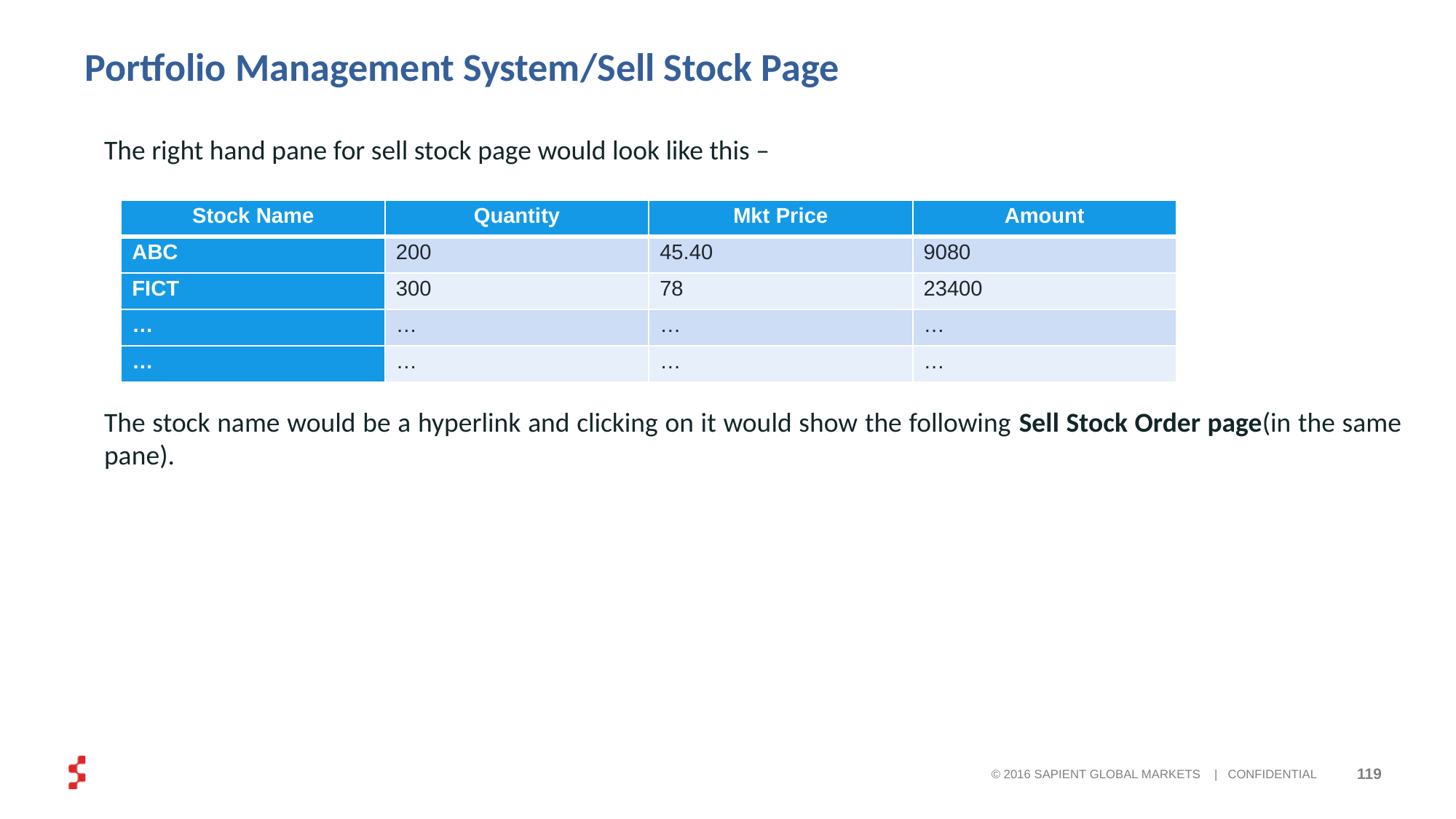

# Portfolio Management System/Sell Stock Page
The right hand pane for sell stock page would look like this –

The stock name would be a hyperlink and clicking on it would show the following Sell Stock Order page(in the same pane).
| Stock Name | Quantity | Mkt Price | Amount |
| --- | --- | --- | --- |
| ABC | 200 | 45.40 | 9080 |
| FICT | 300 | 78 | 23400 |
| … | … | … | … |
| … | … | … | … |